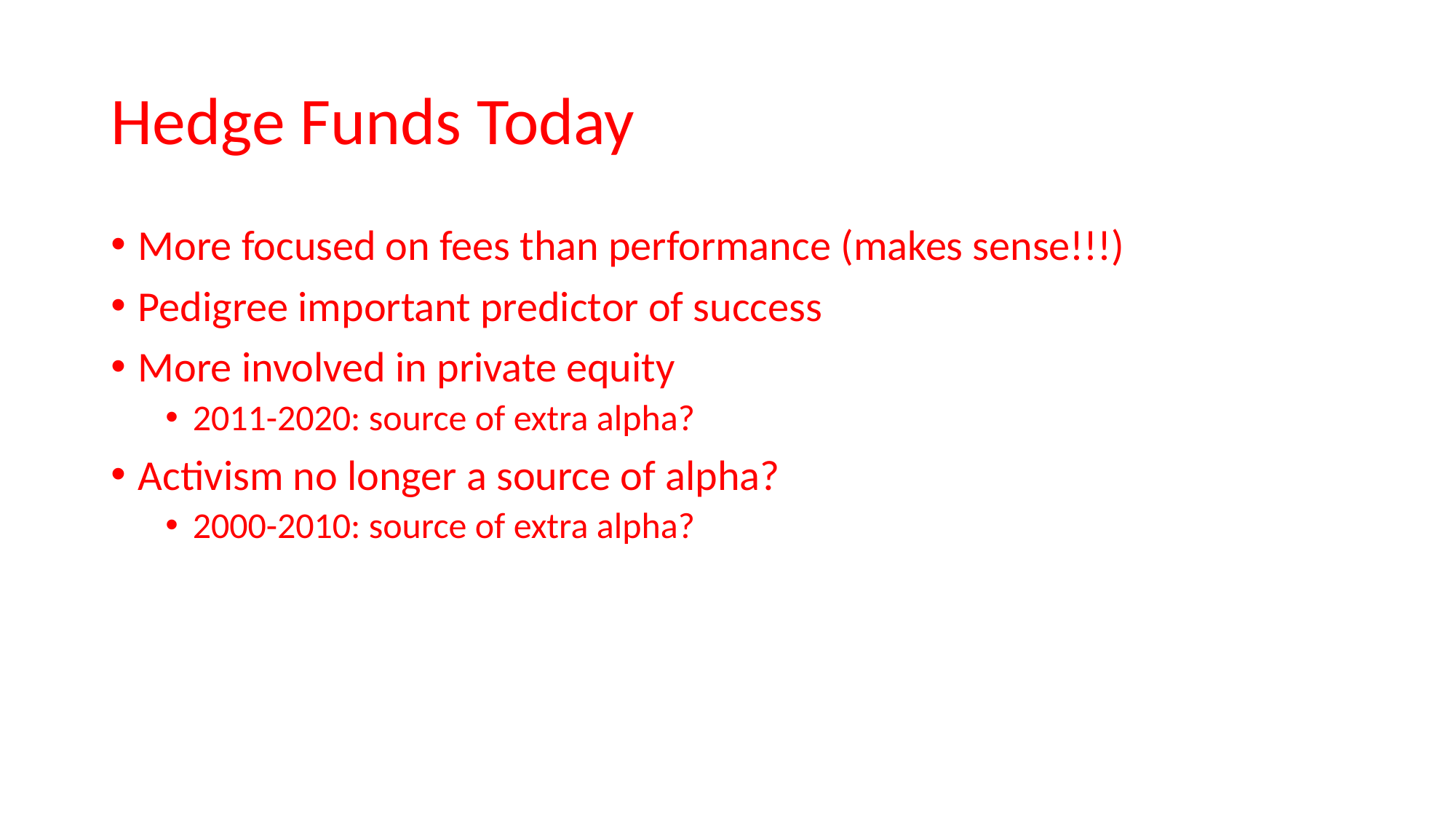

# Hedge Funds Today
More focused on fees than performance (makes sense!!!)
Pedigree important predictor of success
More involved in private equity
2011-2020: source of extra alpha?
Activism no longer a source of alpha?
2000-2010: source of extra alpha?